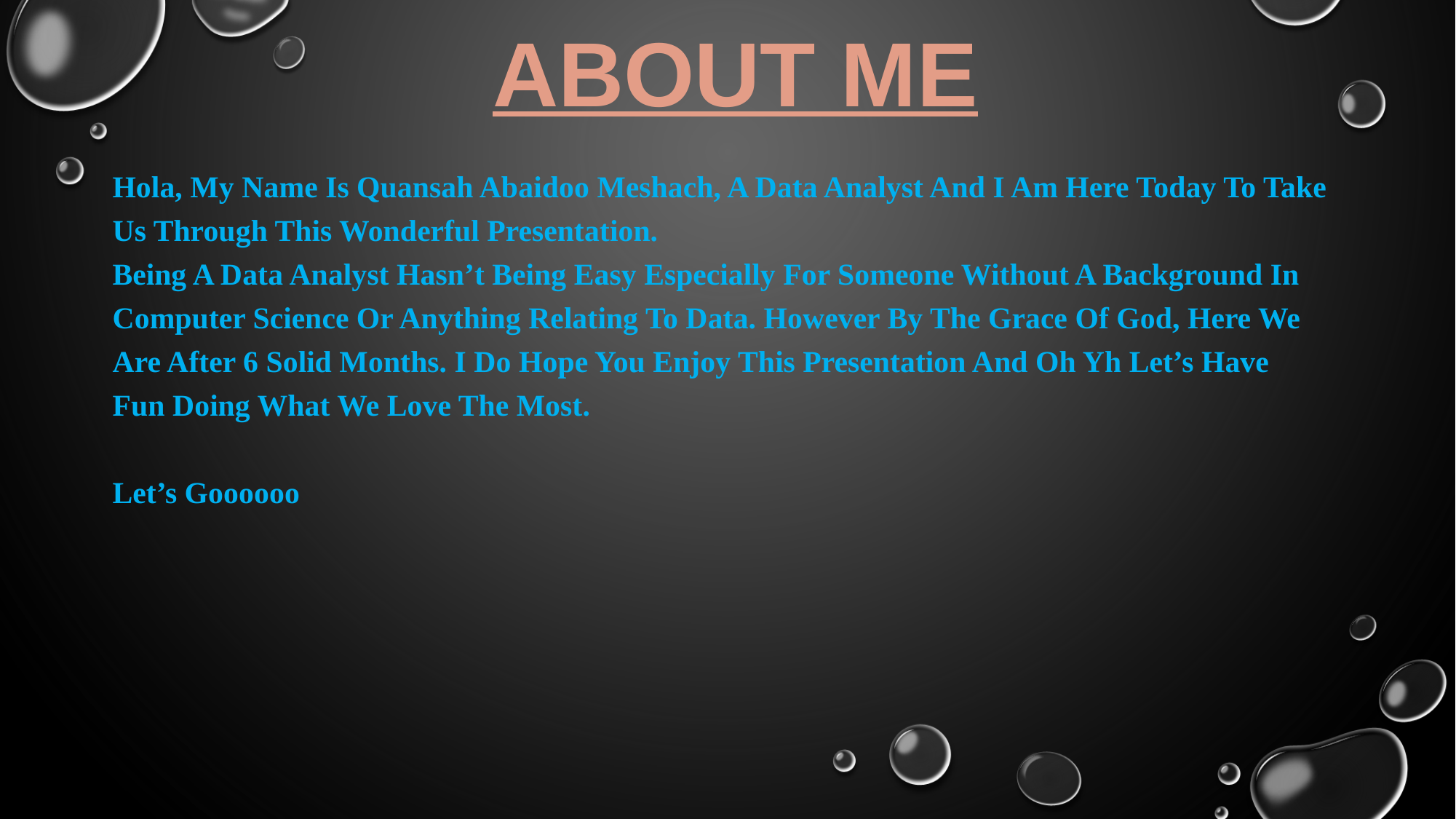

# ABOUT ME
Hola, My Name Is Quansah Abaidoo Meshach, A Data Analyst And I Am Here Today To Take Us Through This Wonderful Presentation.
Being A Data Analyst Hasn’t Being Easy Especially For Someone Without A Background In Computer Science Or Anything Relating To Data. However By The Grace Of God, Here We Are After 6 Solid Months. I Do Hope You Enjoy This Presentation And Oh Yh Let’s Have Fun Doing What We Love The Most.
Let’s Goooooo